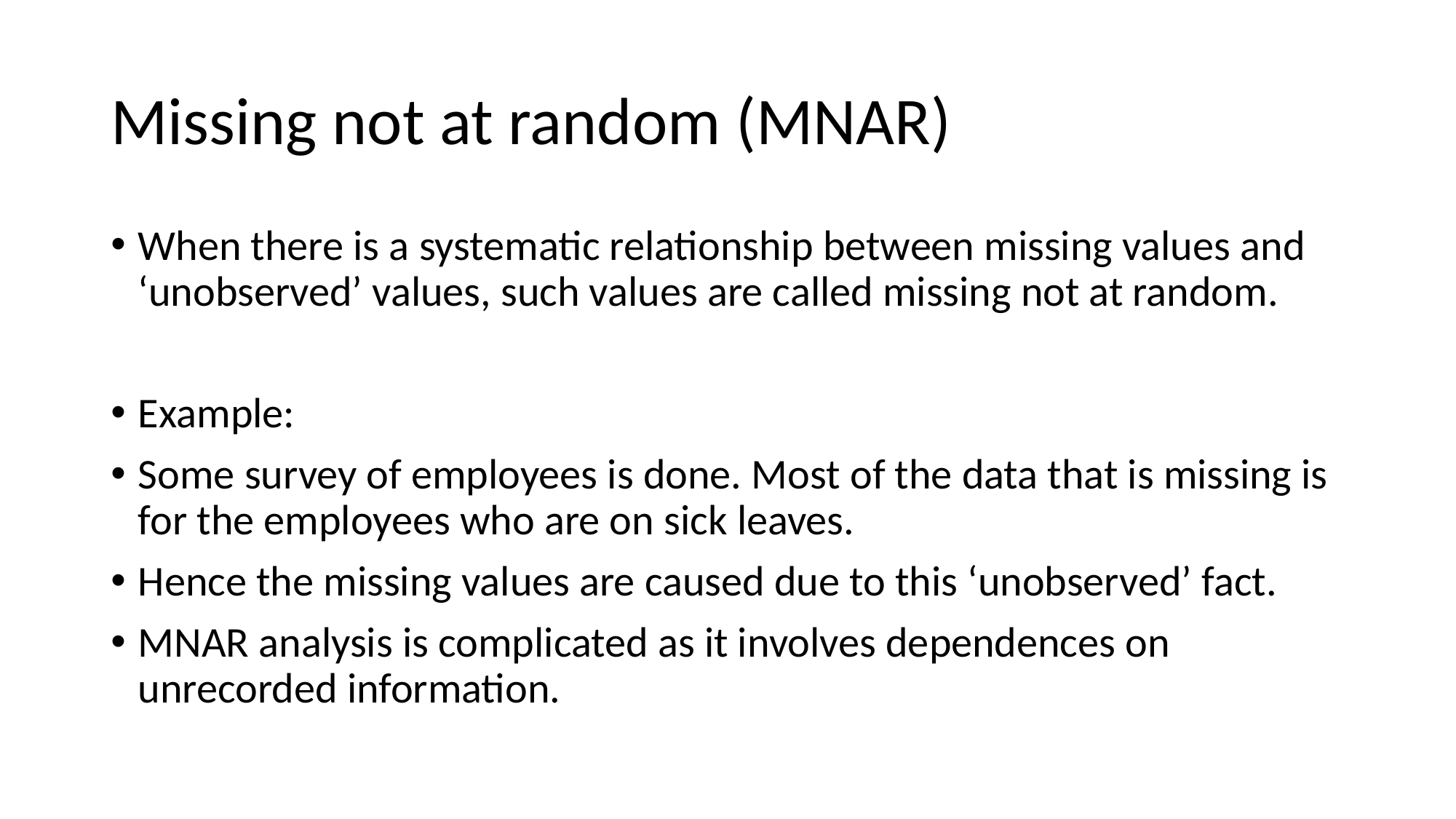

# Missing not at random (MNAR)
When there is a systematic relationship between missing values and ‘unobserved’ values, such values are called missing not at random.

Example:
Some survey of employees is done. Most of the data that is missing is for the employees who are on sick leaves.
Hence the missing values are caused due to this ‘unobserved’ fact.
MNAR analysis is complicated as it involves dependences on unrecorded information.